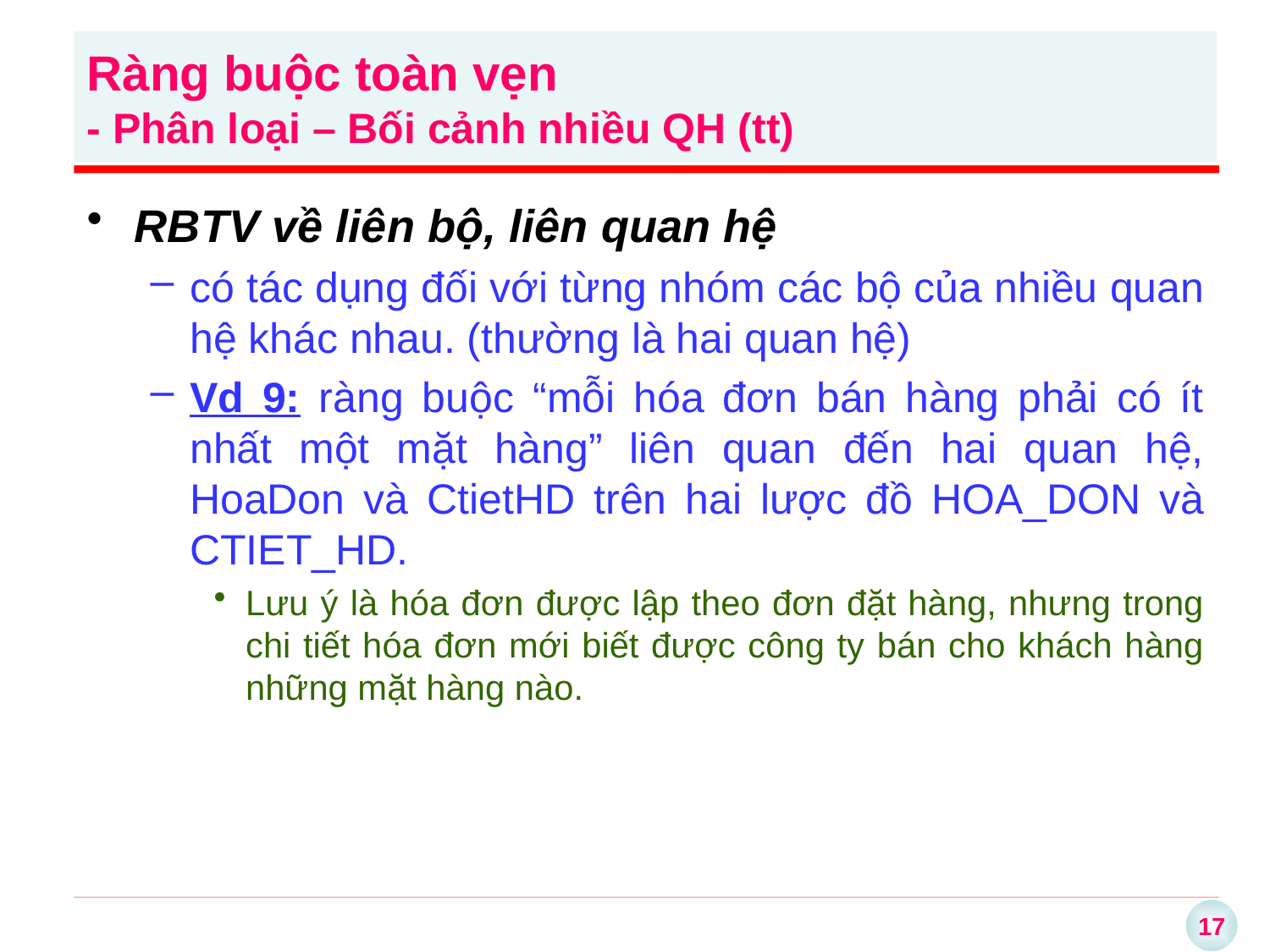

Ràng buộc toàn vẹn
- Phân loại – Bối cảnh nhiều QH (tt)
RBTV về liên bộ, liên quan hệ
có tác dụng đối với từng nhóm các bộ của nhiều quan hệ khác nhau. (thường là hai quan hệ)
Vd 9: ràng buộc “mỗi hóa đơn bán hàng phải có ít nhất một mặt hàng” liên quan đến hai quan hệ, HoaDon và CtietHD trên hai lược đồ HOA_DON và CTIET_HD.
Lưu ý là hóa đơn được lập theo đơn đặt hàng, nhưng trong chi tiết hóa đơn mới biết được công ty bán cho khách hàng những mặt hàng nào.